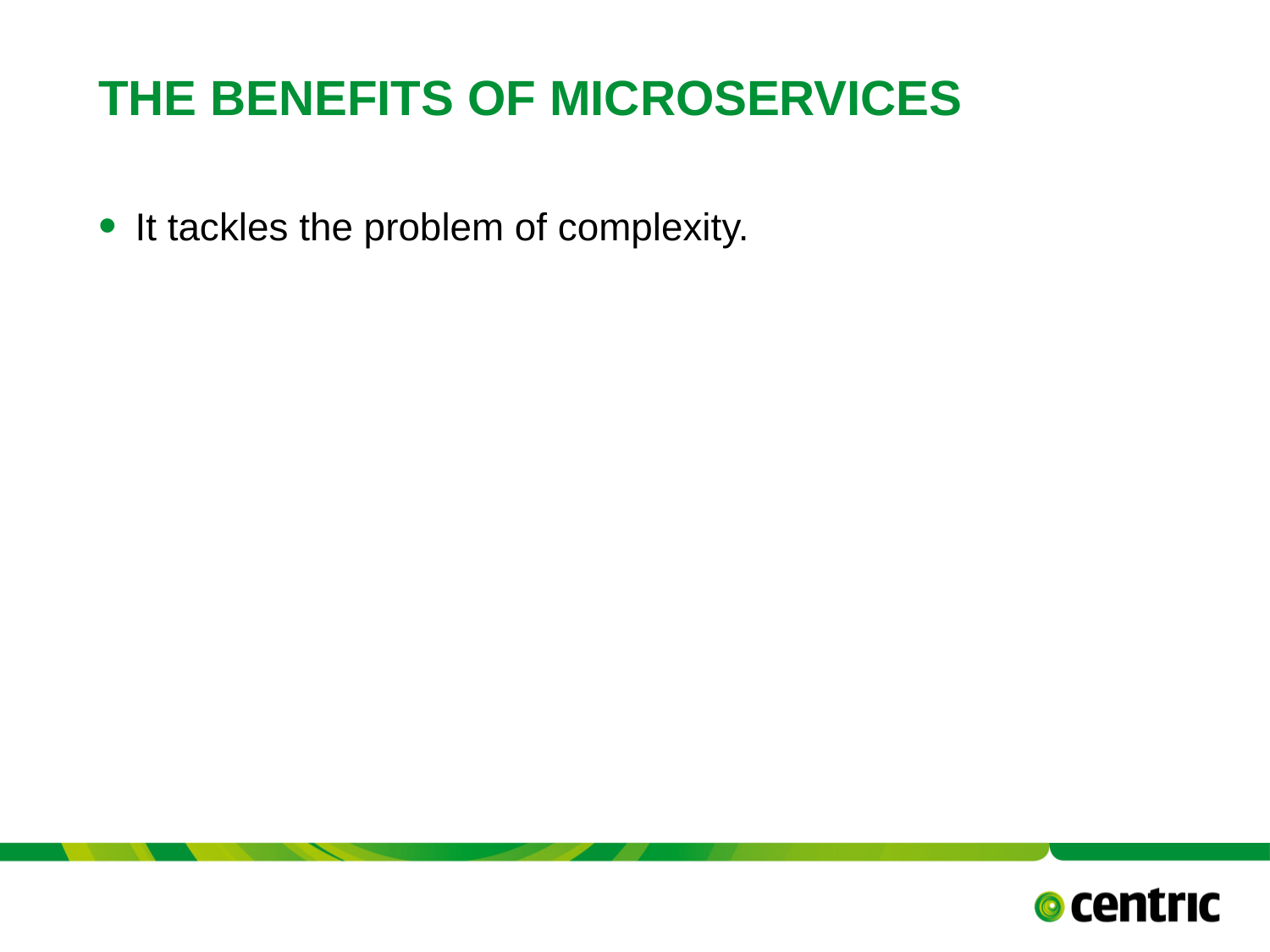

# The Benefits of Microservices
It tackles the problem of complexity.

TITLE PRESENTATION
May 15, 2017